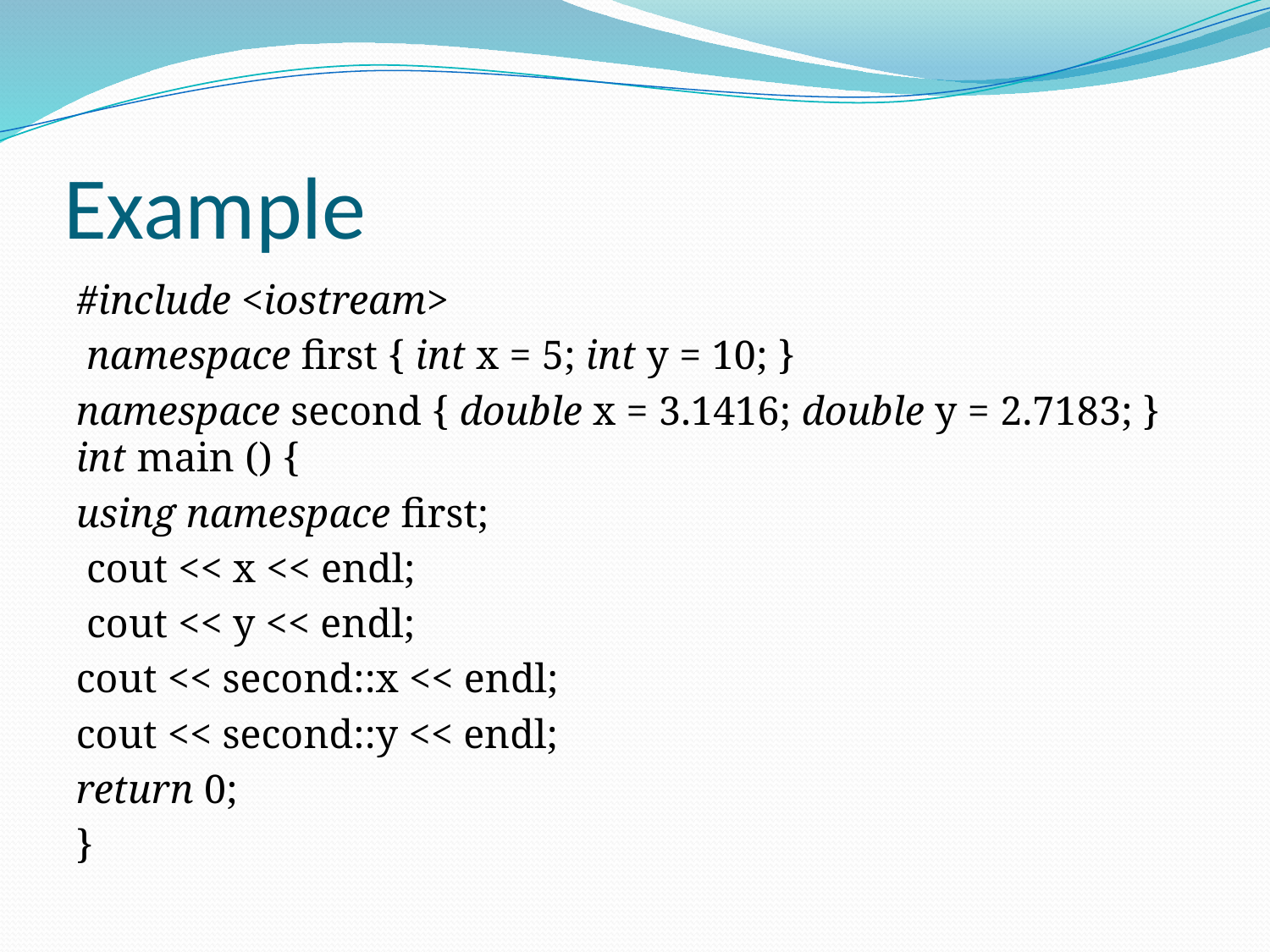

# Example
#include <iostream>
 namespace first { int x = 5; int y = 10; }
namespace second { double x = 3.1416; double y = 2.7183; } int main () {
using namespace first;
 cout << x << endl;
 cout << y << endl;
cout << second::x << endl;
cout << second::y << endl;
return 0;
}